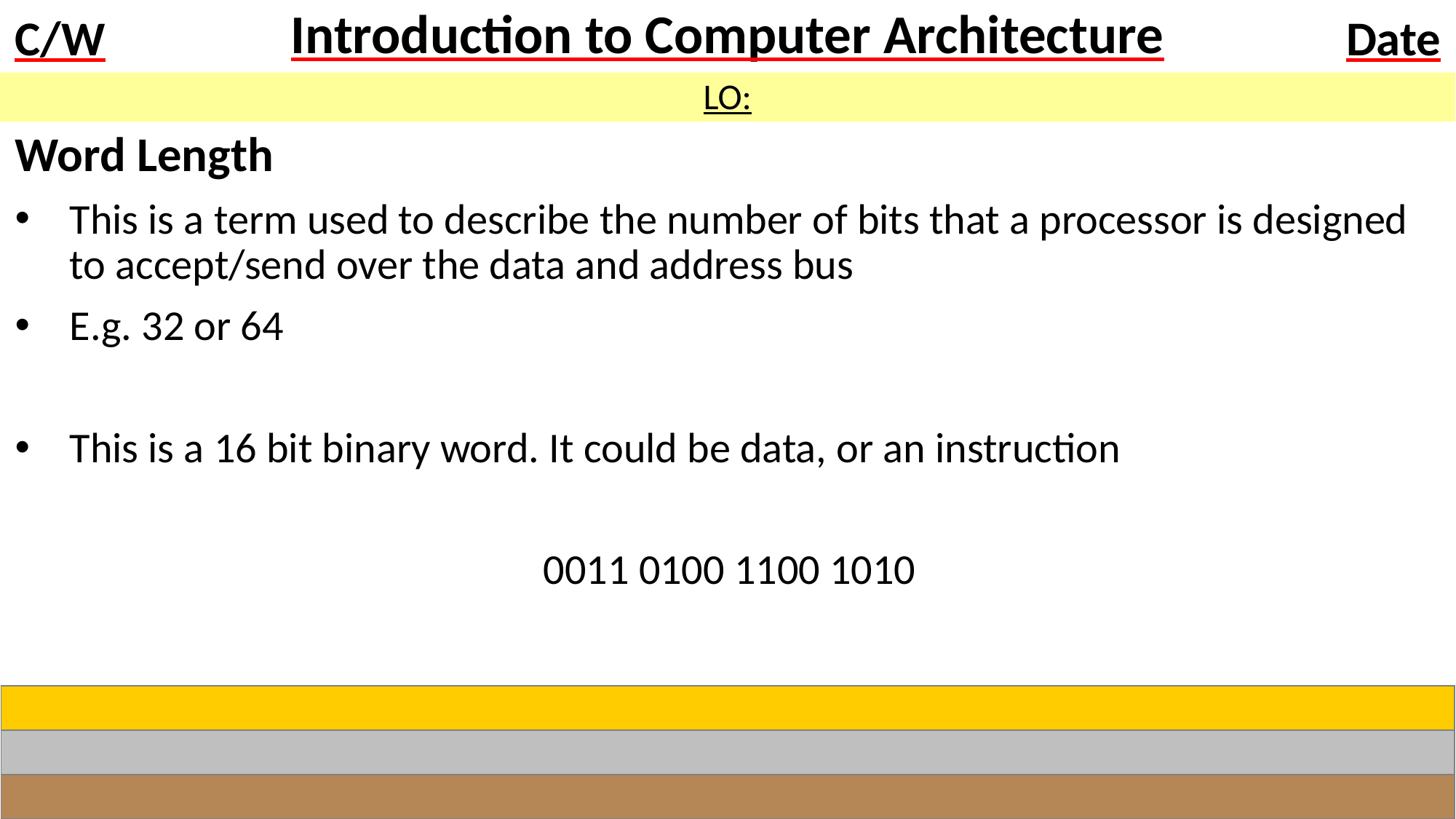

# Introduction to Computer Architecture
LO:
Word Length
This is a term used to describe the number of bits that a processor is designed to accept/send over the data and address bus
E.g. 32 or 64

This is a 16 bit binary word. It could be data, or an instruction

0011 0100 1100 1010